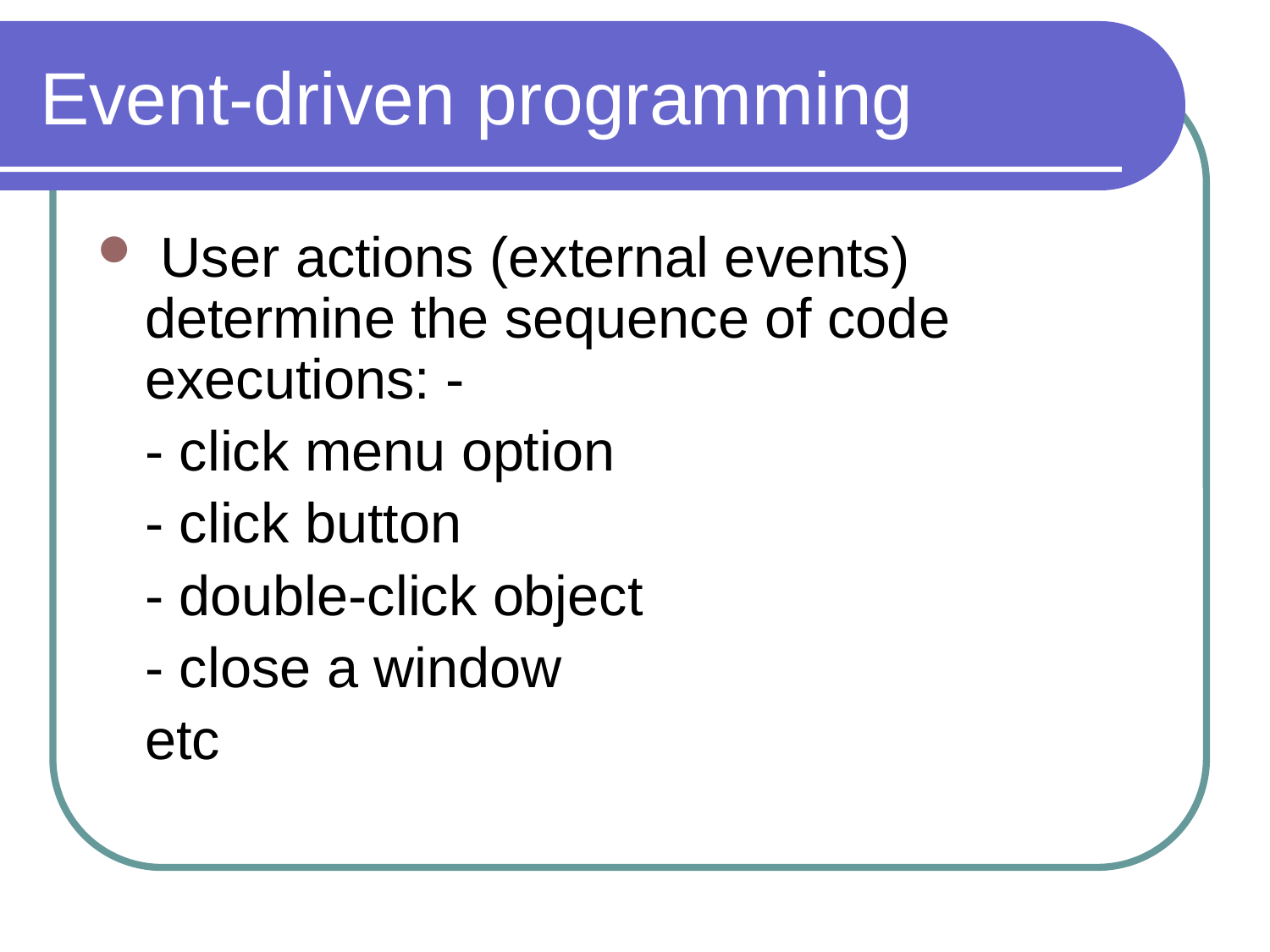

# Event-driven programming
 User actions (external events) determine the sequence of code executions: -
	- click menu option
	- click button
	- double-click object
	- close a window
	etc